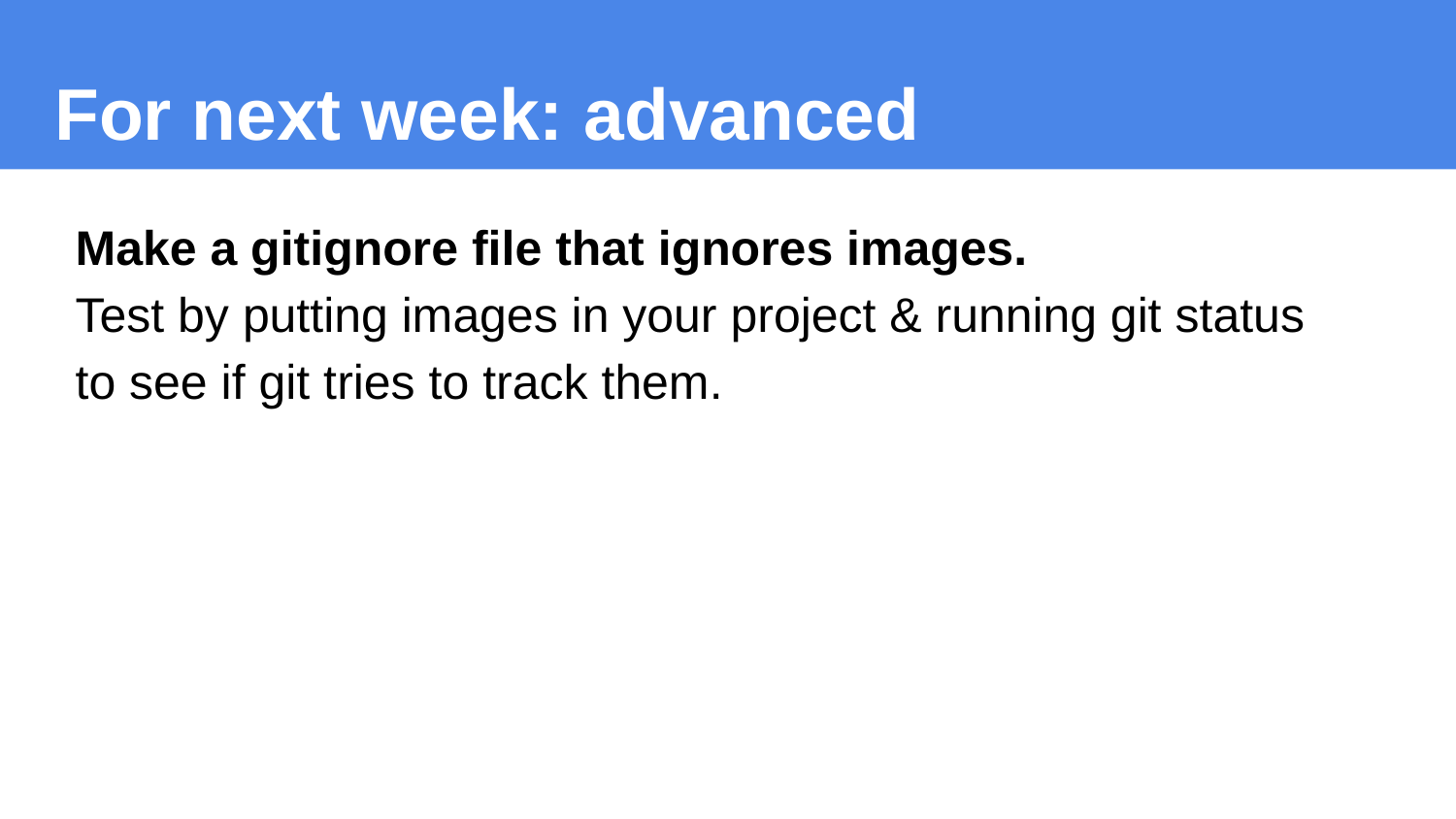

# For next week: advanced
Make a gitignore file that ignores images.
Test by putting images in your project & running git status to see if git tries to track them.